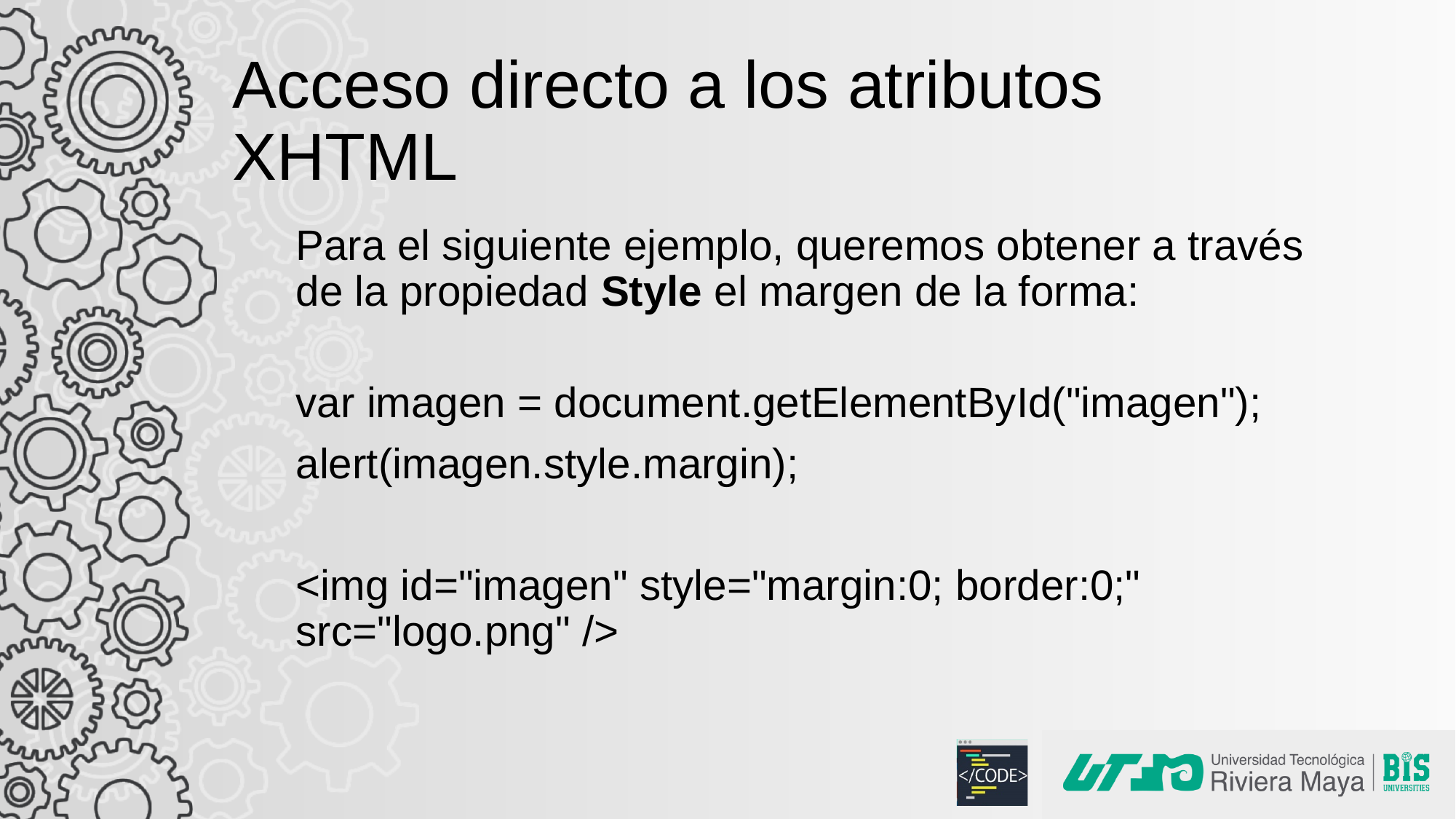

# Acceso directo a los atributos XHTML
Para el siguiente ejemplo, queremos obtener a través de la propiedad Style el margen de la forma:
var imagen = document.getElementById("imagen");
alert(imagen.style.margin);

<img id="imagen" style="margin:0; border:0;" src="logo.png" />